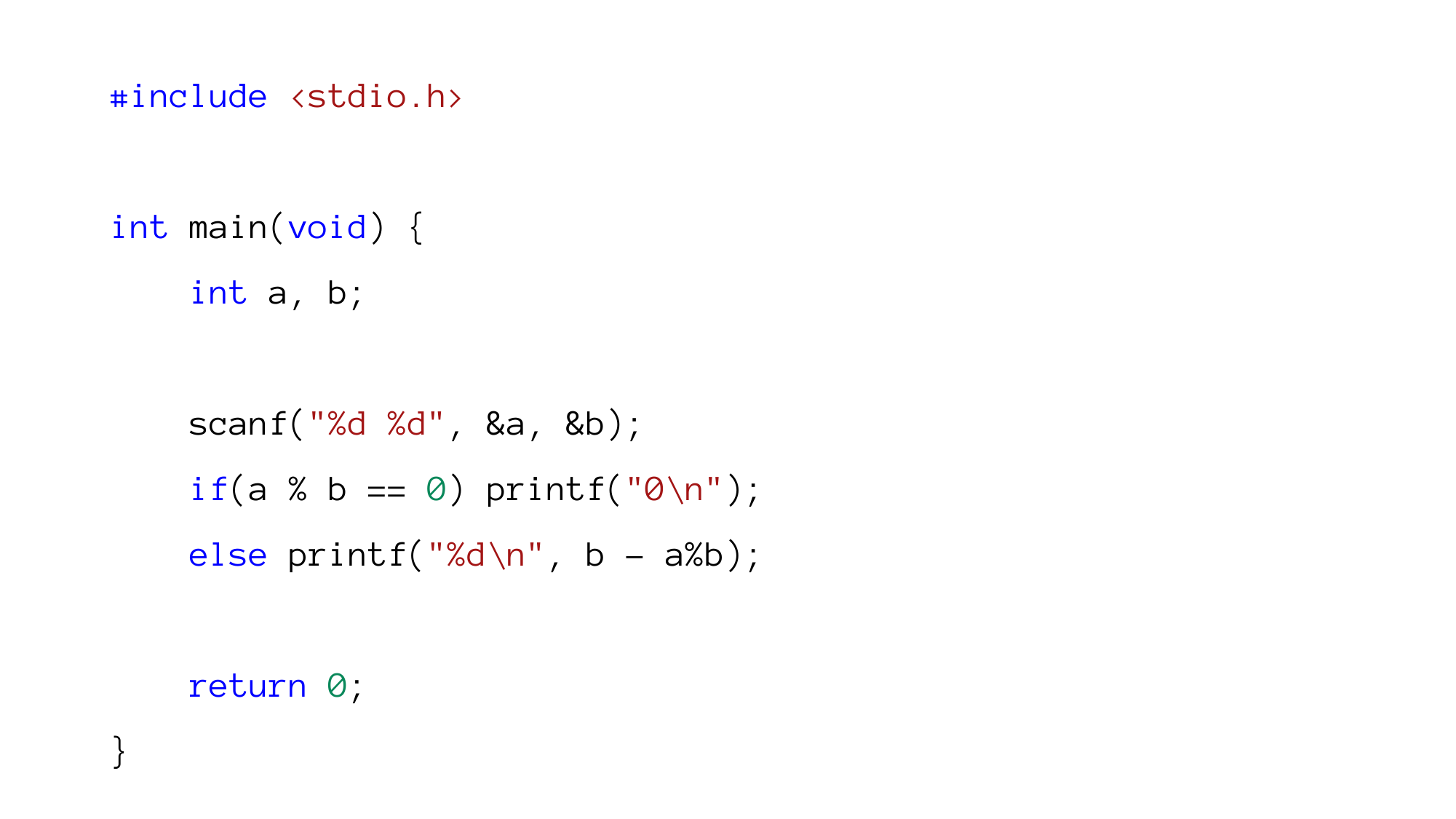

#include <stdio.h>
int main(void) {
    int a, b;

    scanf("%d %d", &a, &b);
    if(a % b == 0) printf("0\n");
    else printf("%d\n", b - a%b);
    return 0;
}